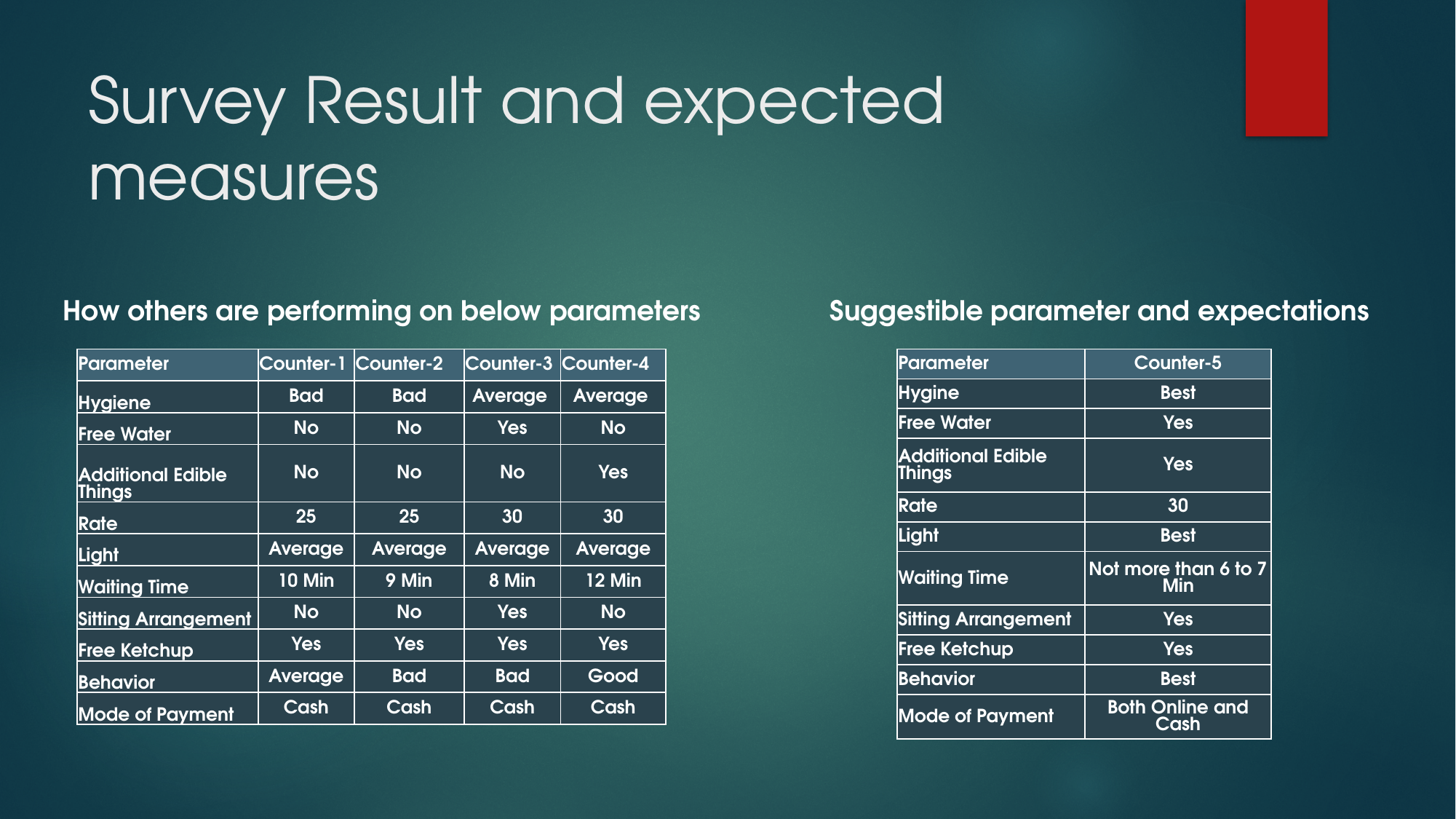

# Survey Result and expected measures
How others are performing on below parameters
Suggestible parameter and expectations
| Parameter | Counter-5 |
| --- | --- |
| Hygine | Best |
| Free Water | Yes |
| Additional Edible Things | Yes |
| Rate | 30 |
| Light | Best |
| Waiting Time | Not more than 6 to 7 Min |
| Sitting Arrangement | Yes |
| Free Ketchup | Yes |
| Behavior | Best |
| Mode of Payment | Both Online and Cash |
| Parameter | Counter-1 | Counter-2 | Counter-3 | Counter-4 |
| --- | --- | --- | --- | --- |
| Hygiene | Bad | Bad | Average | Average |
| Free Water | No | No | Yes | No |
| Additional Edible Things | No | No | No | Yes |
| Rate | 25 | 25 | 30 | 30 |
| Light | Average | Average | Average | Average |
| Waiting Time | 10 Min | 9 Min | 8 Min | 12 Min |
| Sitting Arrangement | No | No | Yes | No |
| Free Ketchup | Yes | Yes | Yes | Yes |
| Behavior | Average | Bad | Bad | Good |
| Mode of Payment | Cash | Cash | Cash | Cash |